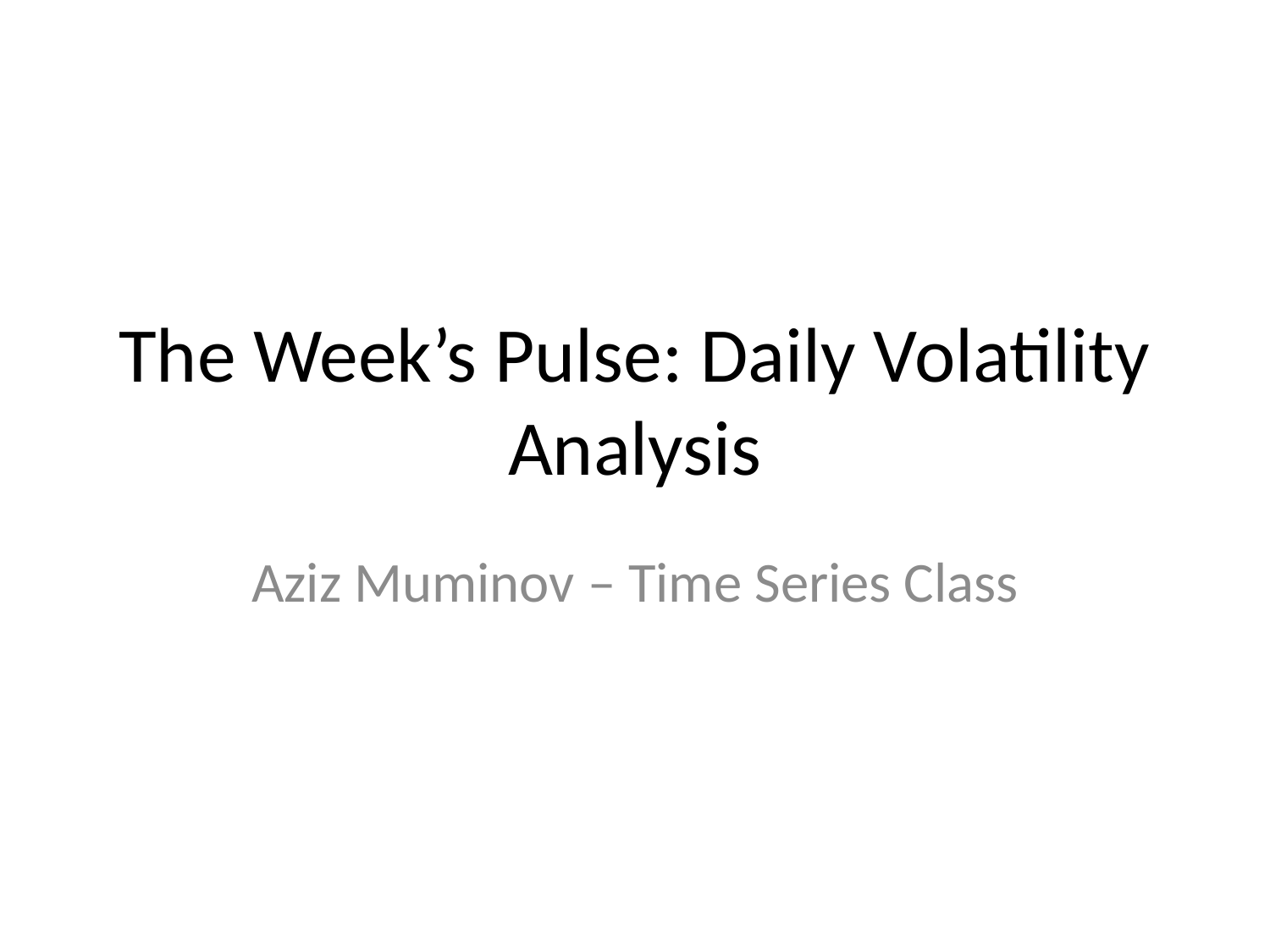

# The Week’s Pulse: Daily Volatility Analysis
Aziz Muminov – Time Series Class